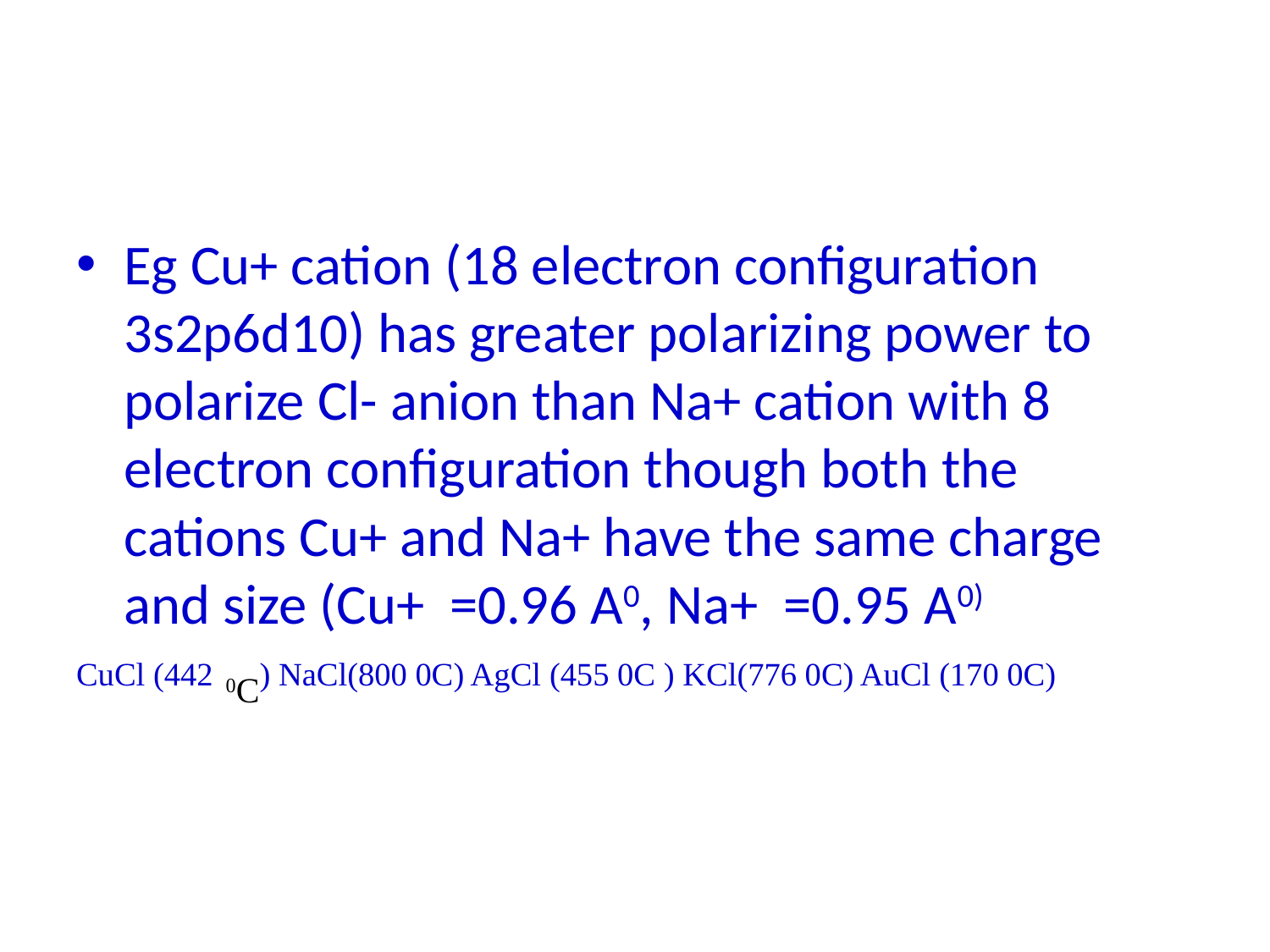

#
Eg Cu+ cation (18 electron configuration 3s2p6d10) has greater polarizing power to polarize Cl- anion than Na+ cation with 8 electron configuration though both the cations Cu+ and Na+ have the same charge and size (Cu+  =0.96 A0, Na+  =0.95 A0)
CuCl (442 0C) NaCl(800 0C) AgCl (455 0C ) KCl(776 0C) AuCl (170 0C)